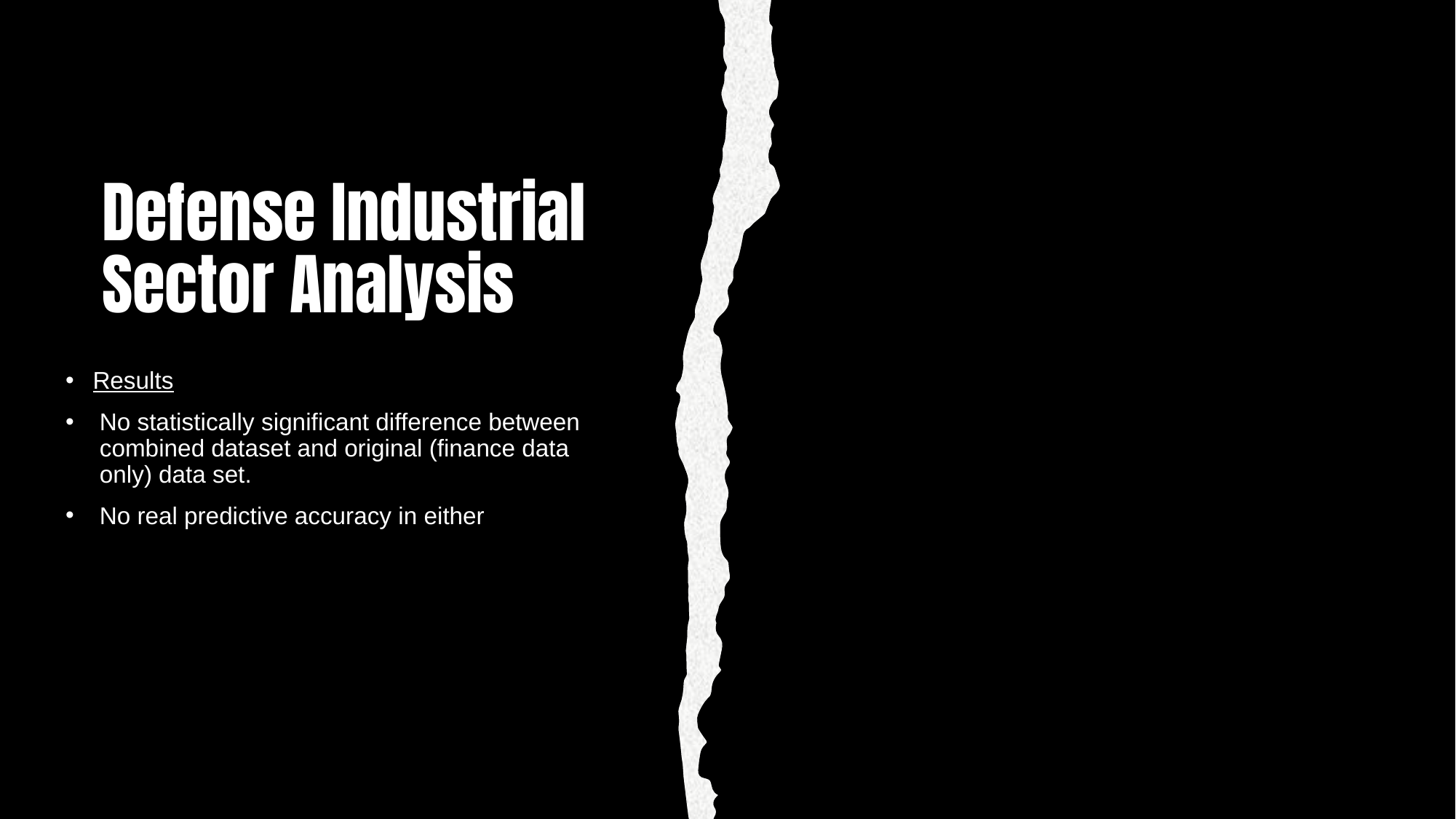

# Defense Industrial Sector Analysis
Results
No statistically significant difference between combined dataset and original (finance data only) data set.
No real predictive accuracy in either